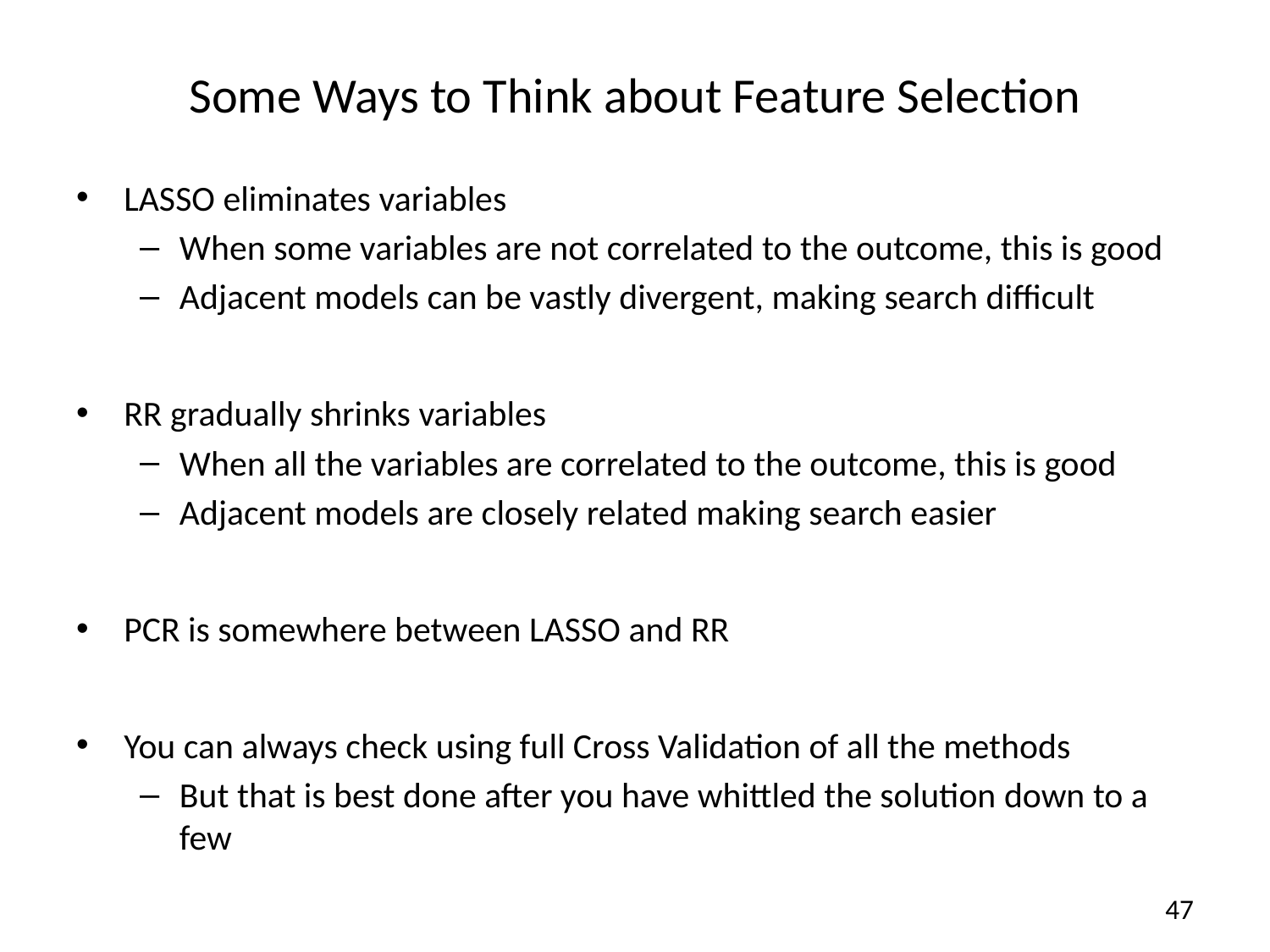

# Some Ways to Think about Feature Selection
LASSO eliminates variables
When some variables are not correlated to the outcome, this is good
Adjacent models can be vastly divergent, making search difficult

RR gradually shrinks variables
When all the variables are correlated to the outcome, this is good
Adjacent models are closely related making search easier

PCR is somewhere between LASSO and RR

You can always check using full Cross Validation of all the methods
But that is best done after you have whittled the solution down to a few

47